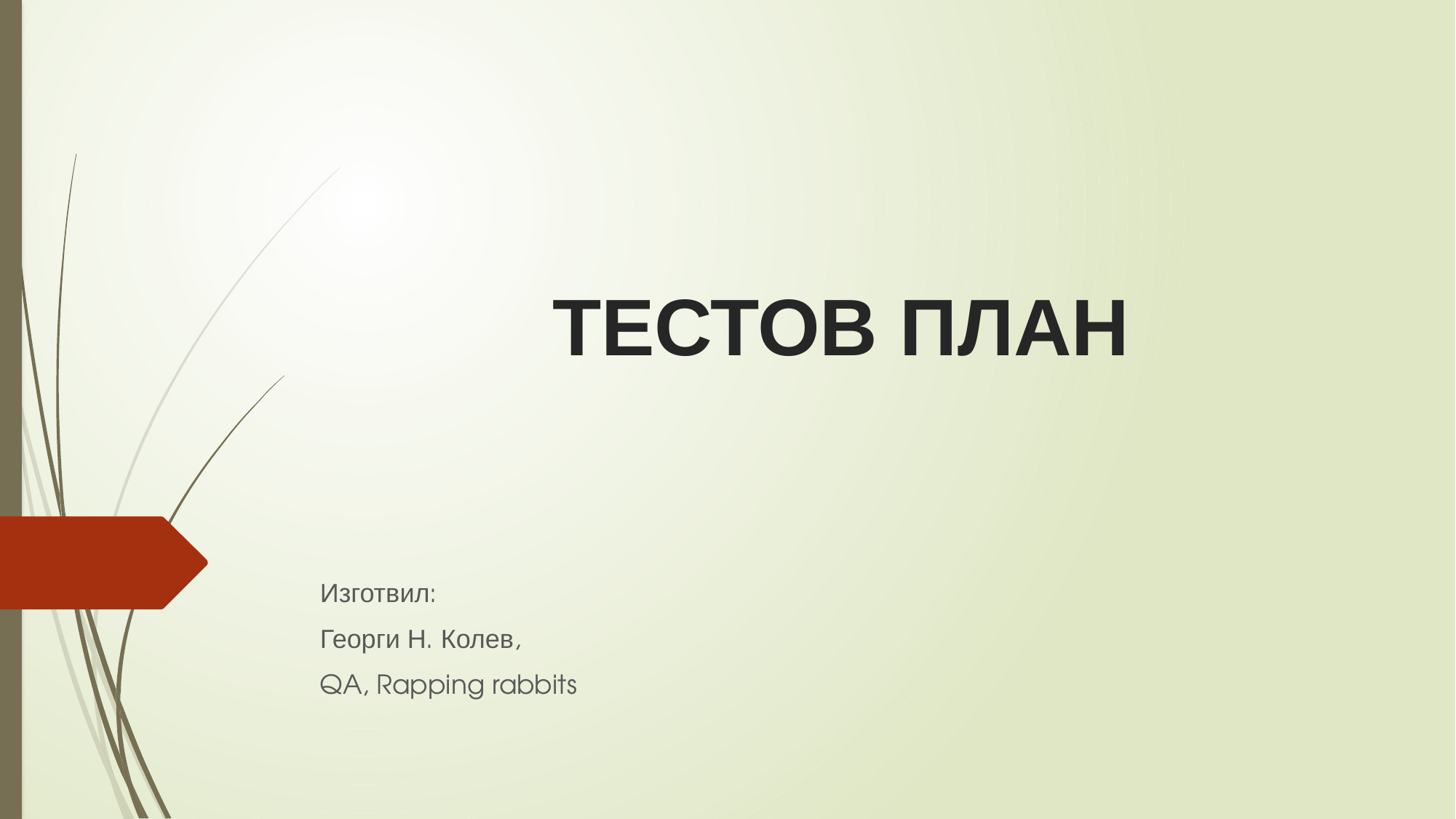

# Тестов План
Изготвил:
Георги Н. Колев,
QA, Rapping rabbits